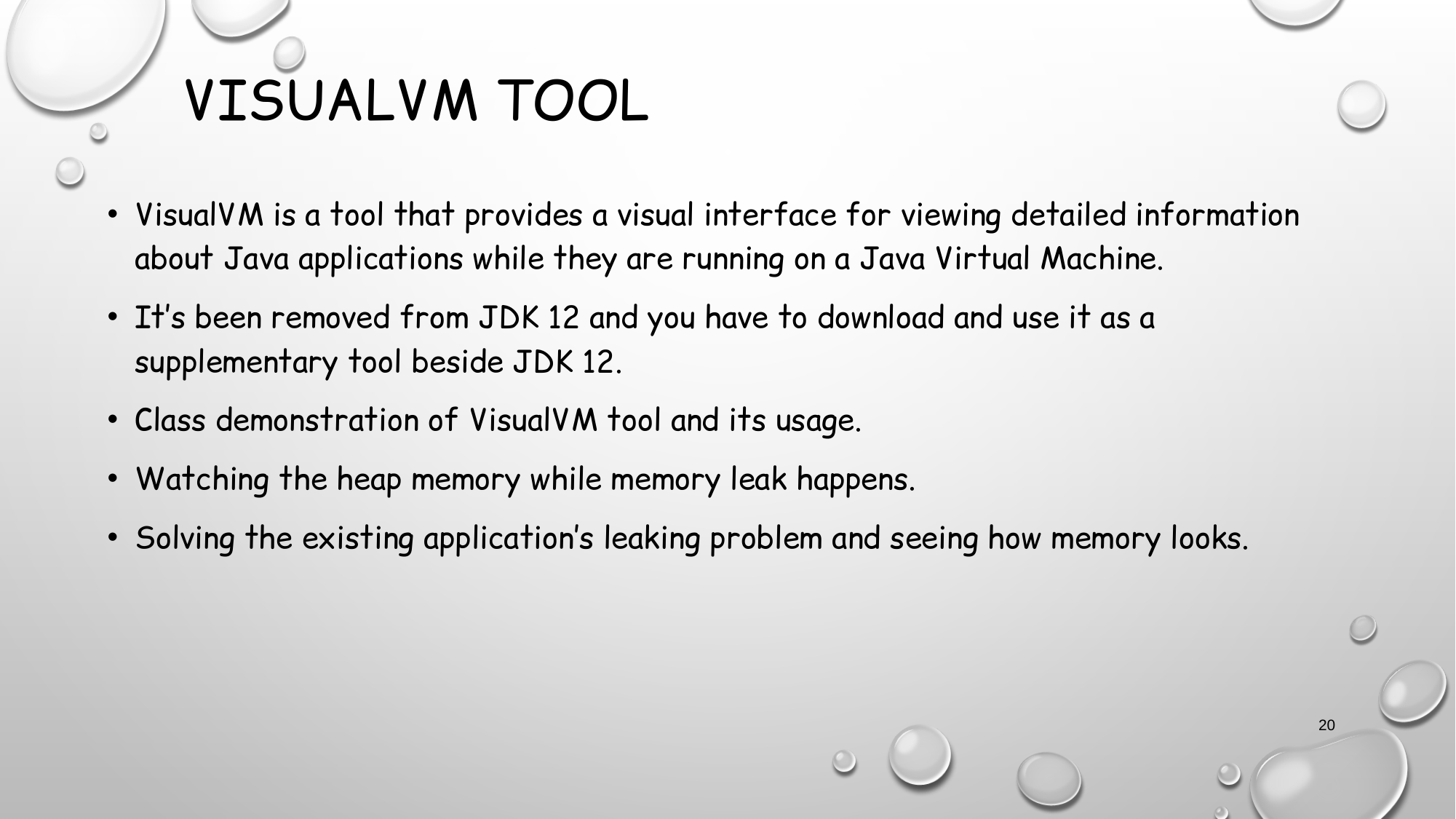

# VisualVM tool
VisualVM is a tool that provides a visual interface for viewing detailed information about Java applications while they are running on a Java Virtual Machine.
It’s been removed from JDK 12 and you have to download and use it as a supplementary tool beside JDK 12.
Class demonstration of VisualVM tool and its usage.
Watching the heap memory while memory leak happens.
Solving the existing application’s leaking problem and seeing how memory looks.

20